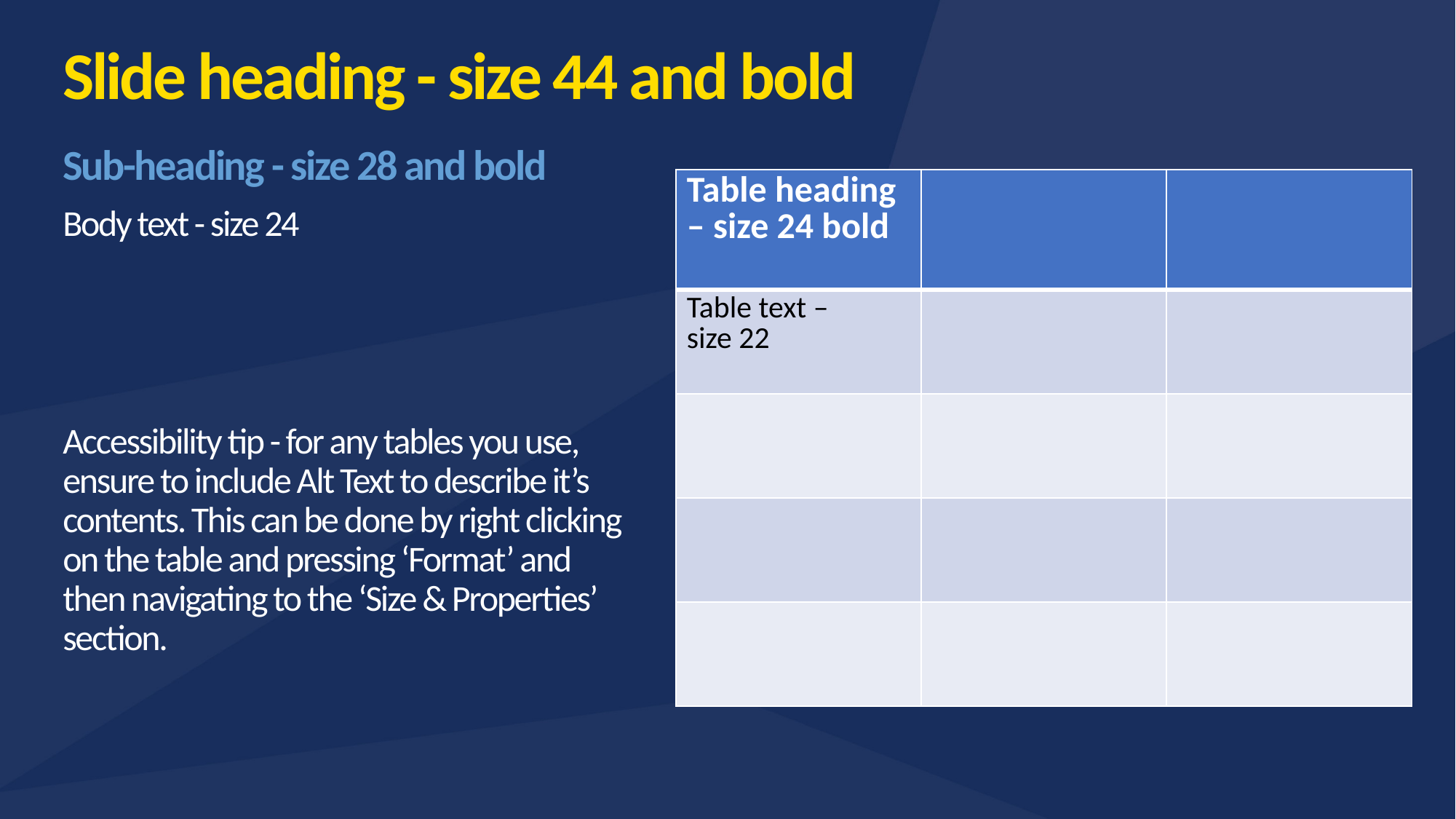

# Slide heading - size 44 and bold
Sub-heading - size 28 and bold
Body text - size 24

Accessibility tip - for any tables you use, ensure to include Alt Text to describe it’s contents. This can be done by right clicking on the table and pressing ‘Format’ and then navigating to the ‘Size & Properties’ section.
| Table heading – size 24 bold |  |  |
| --- | --- | --- |
| Table text – size 22 |  |  |
|  |  |  |
|  |  |  |
|  |  |  |